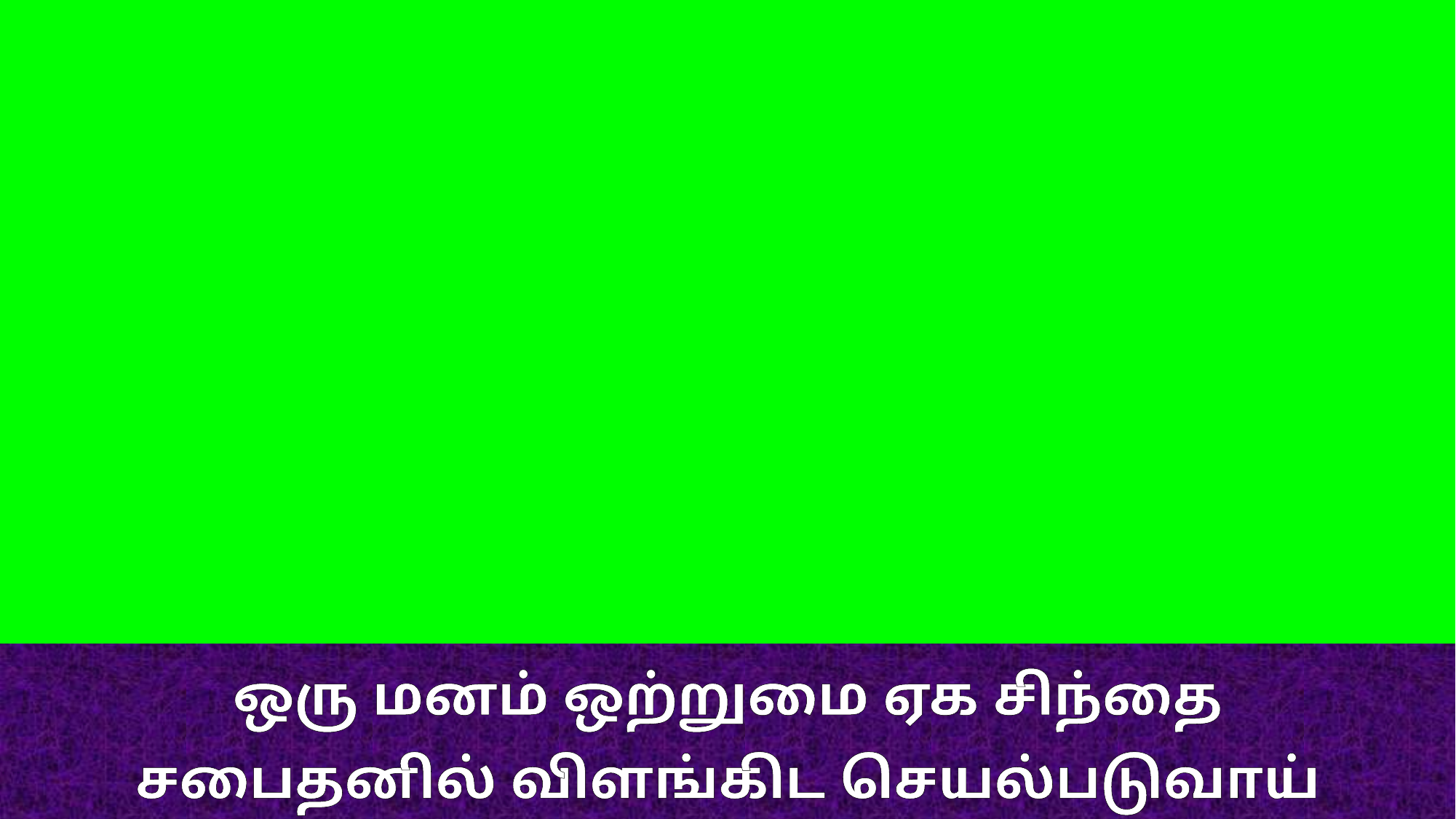

ஒரு மனம் ஒற்றுமை ஏக சிந்தை
சபைதனில் விளங்கிட செயல்படுவாய்